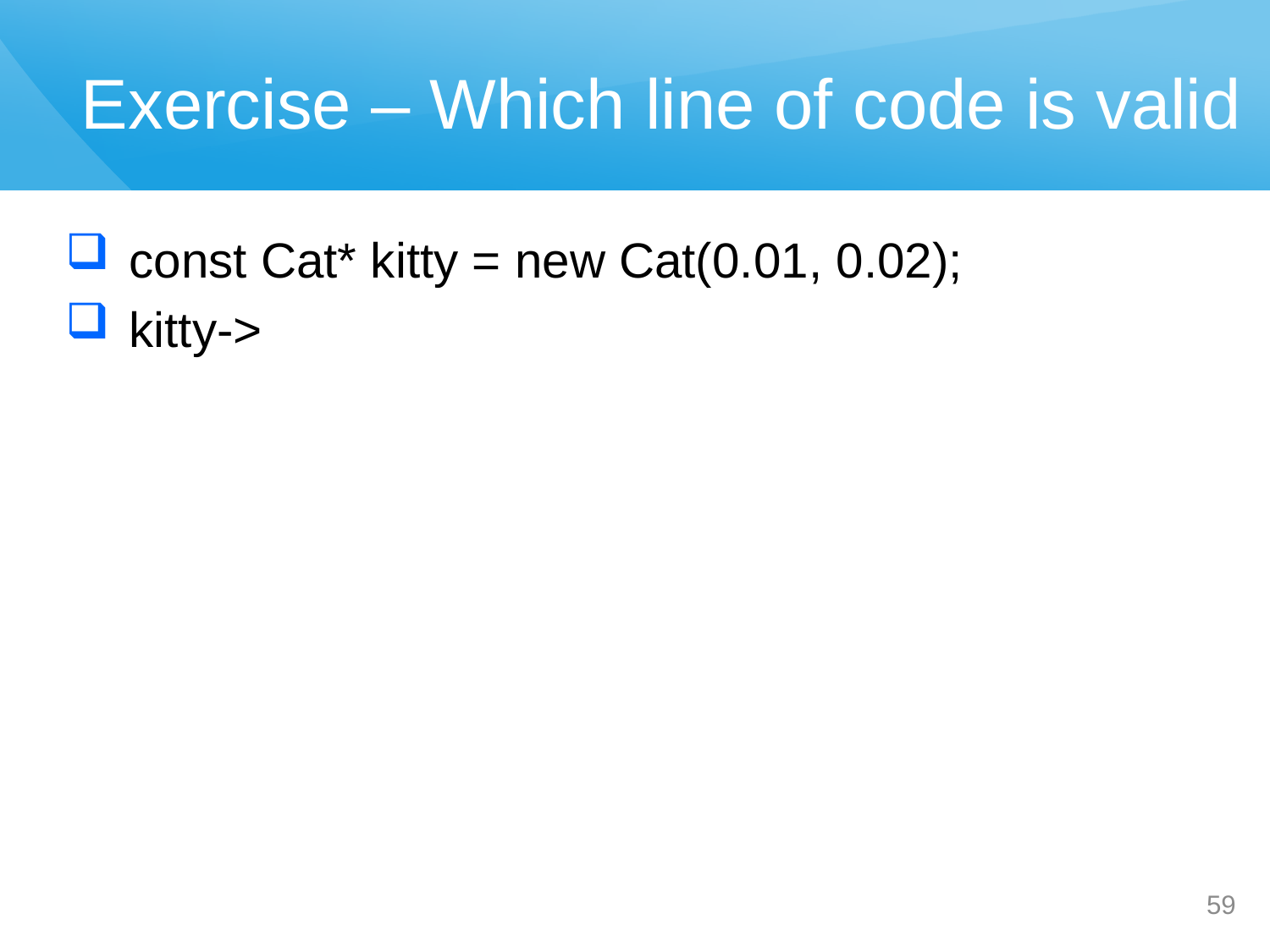

# Exercise – Which line of code is valid
const Cat* kitty = new Cat(0.01, 0.02);
kitty->
59